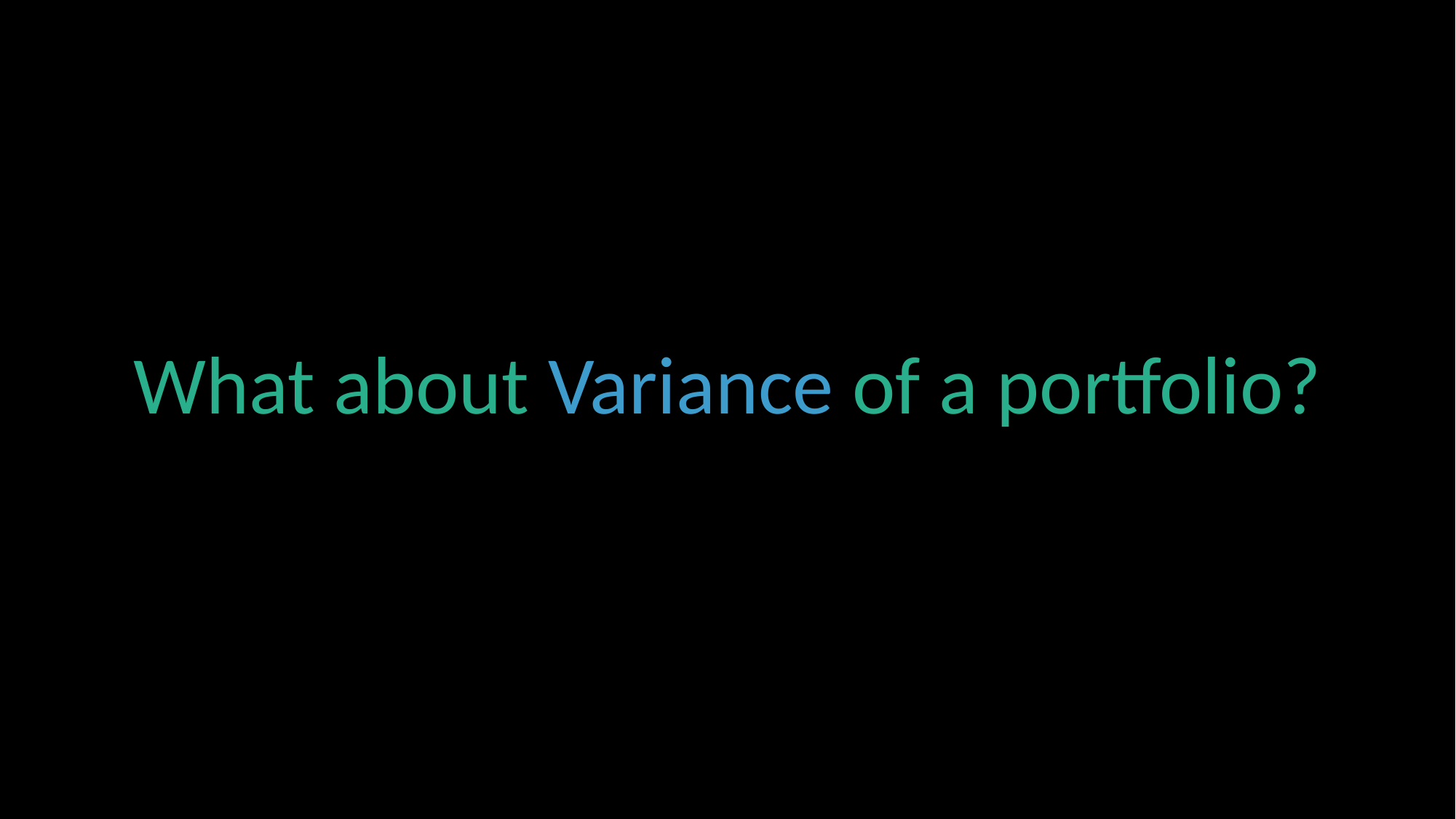

# What about Variance of a portfolio?